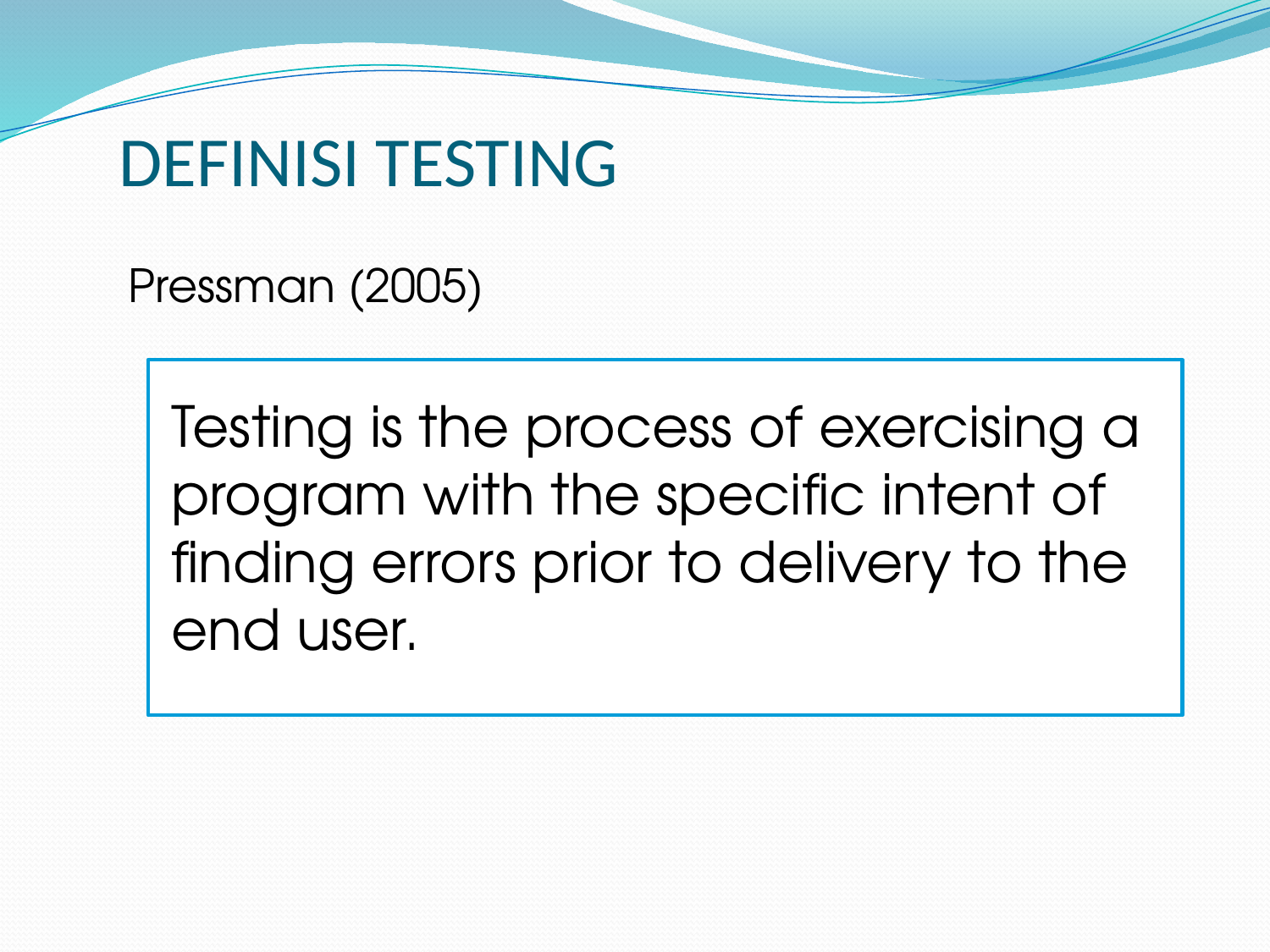

# DEFINISI TESTING
Pressman (2005)

Testing is the process of exercising a
program with the specific intent of finding errors prior to delivery to the end user.